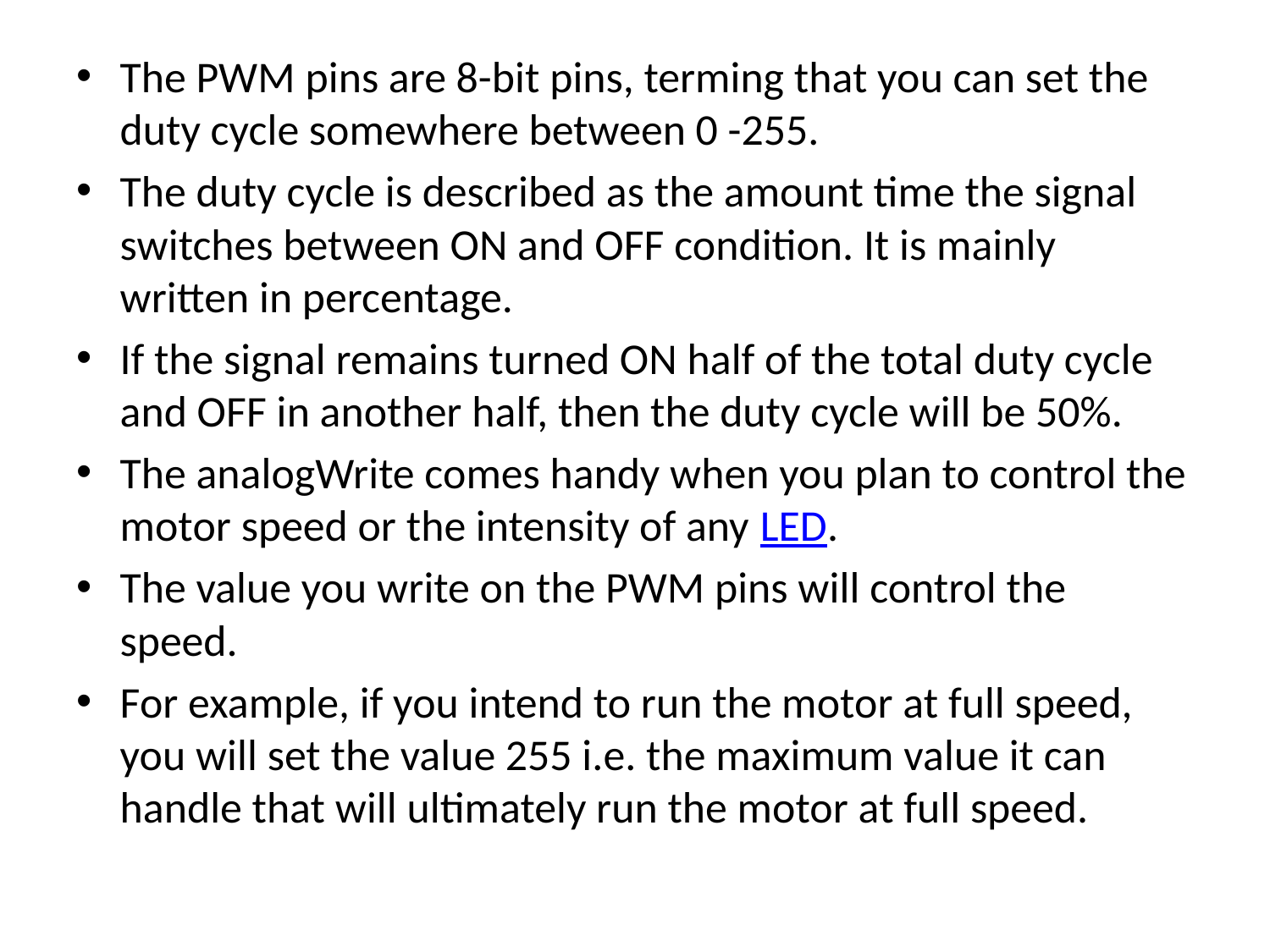

#
The PWM pins are 8-bit pins, terming that you can set the duty cycle somewhere between 0 -255.
The duty cycle is described as the amount time the signal switches between ON and OFF condition. It is mainly written in percentage.
If the signal remains turned ON half of the total duty cycle and OFF in another half, then the duty cycle will be 50%.
The analogWrite comes handy when you plan to control the motor speed or the intensity of any LED.
The value you write on the PWM pins will control the speed.
For example, if you intend to run the motor at full speed, you will set the value 255 i.e. the maximum value it can handle that will ultimately run the motor at full speed.